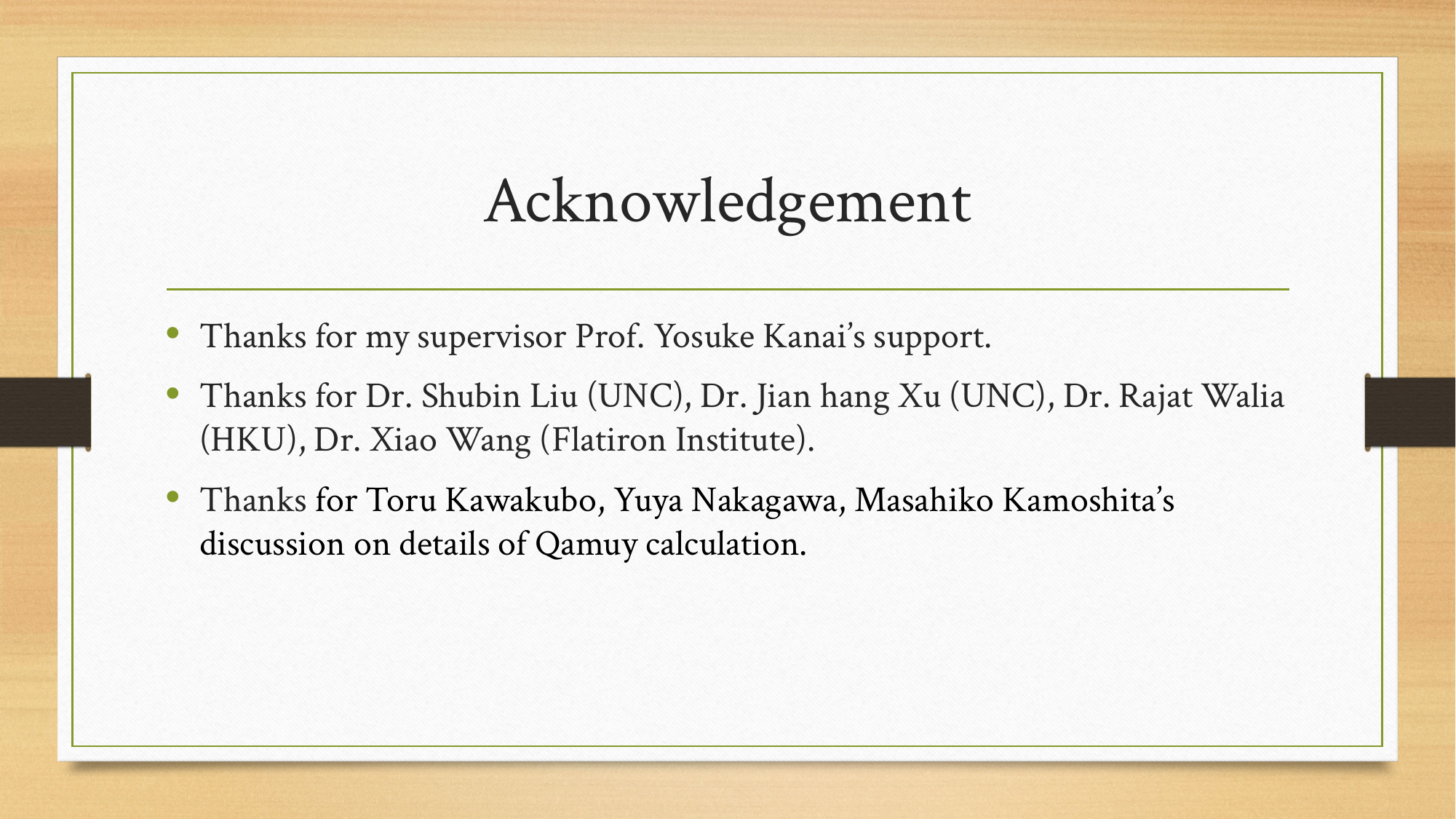

# Acknowledgement
Thanks for my supervisor Prof. Yosuke Kanai’s support.
Thanks for Dr. Shubin Liu (UNC), Dr. Jian hang Xu (UNC), Dr. Rajat Walia (HKU), Dr. Xiao Wang (Flatiron Institute).
Thanks for Toru Kawakubo, Yuya Nakagawa, Masahiko Kamoshita’s discussion on details of Qamuy calculation.